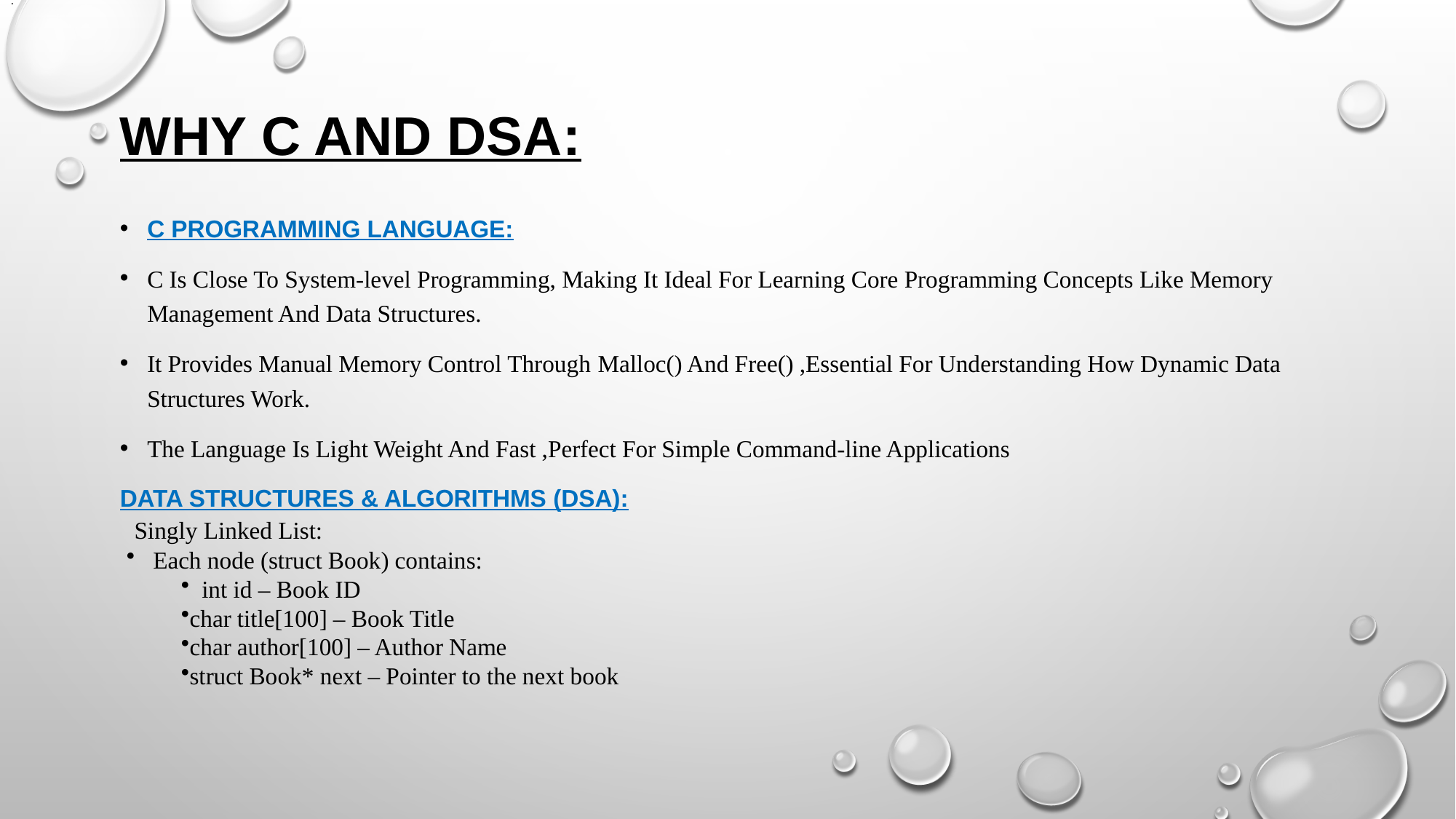

.
# Why c and dsa:
C programming language:
C Is Close To System-level Programming, Making It Ideal For Learning Core Programming Concepts Like Memory Management And Data Structures.
It Provides Manual Memory Control Through Malloc() And Free() ,Essential For Understanding How Dynamic Data Structures Work.
The Language Is Light Weight And Fast ,Perfect For Simple Command-line Applications
Data structures & algorithms (dsa):
 Singly Linked List:
   Each node (struct Book) contains:
  int id – Book ID
char title[100] – Book Title
char author[100] – Author Name
struct Book* next – Pointer to the next book